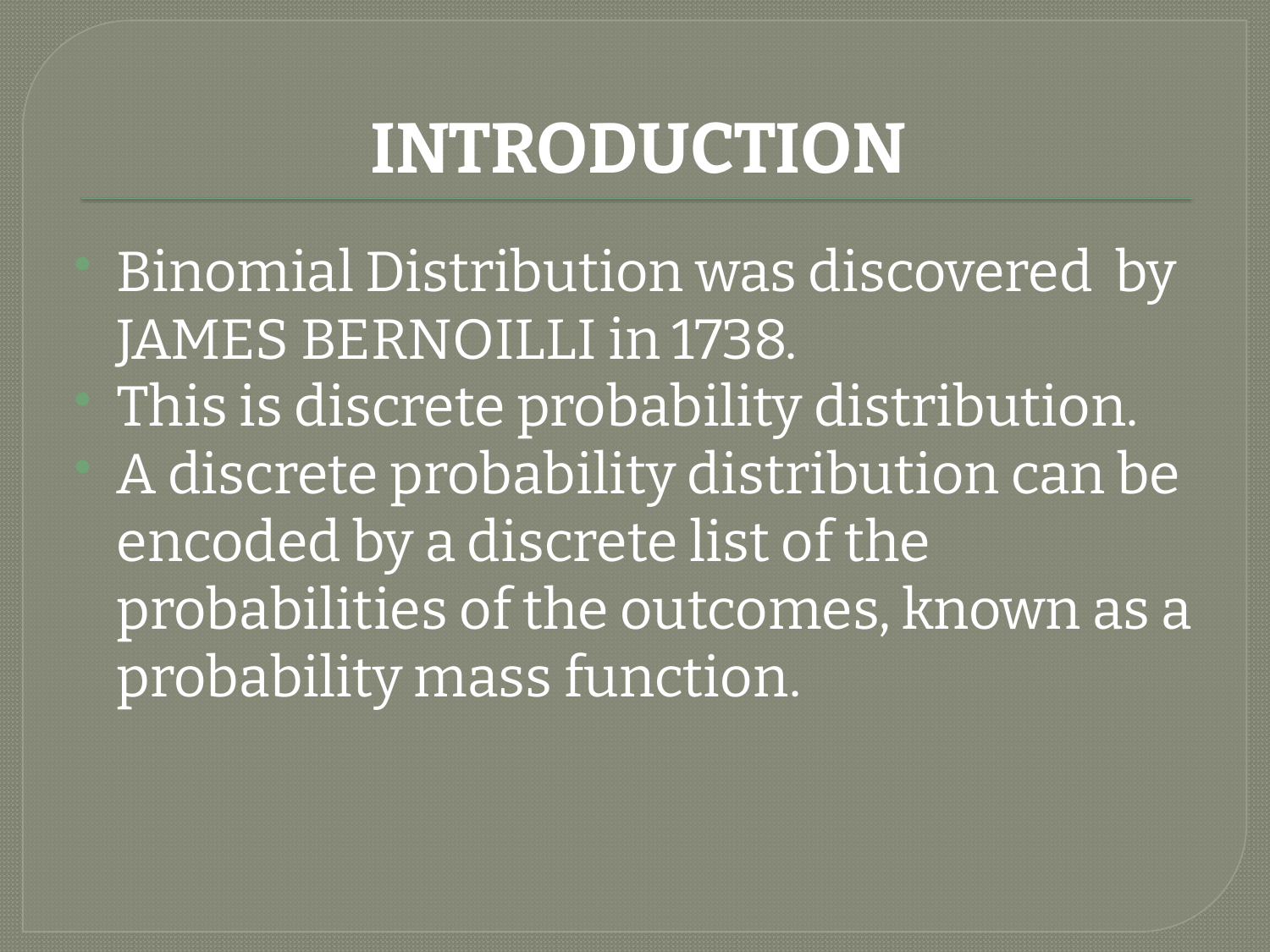

# INTRODUCTION
Binomial Distribution was discovered  by JAMES BERNOILLI in 1738.
This is discrete probability distribution.
A discrete probability distribution can be encoded by a discrete list of the probabilities of the outcomes, known as a probability mass function.